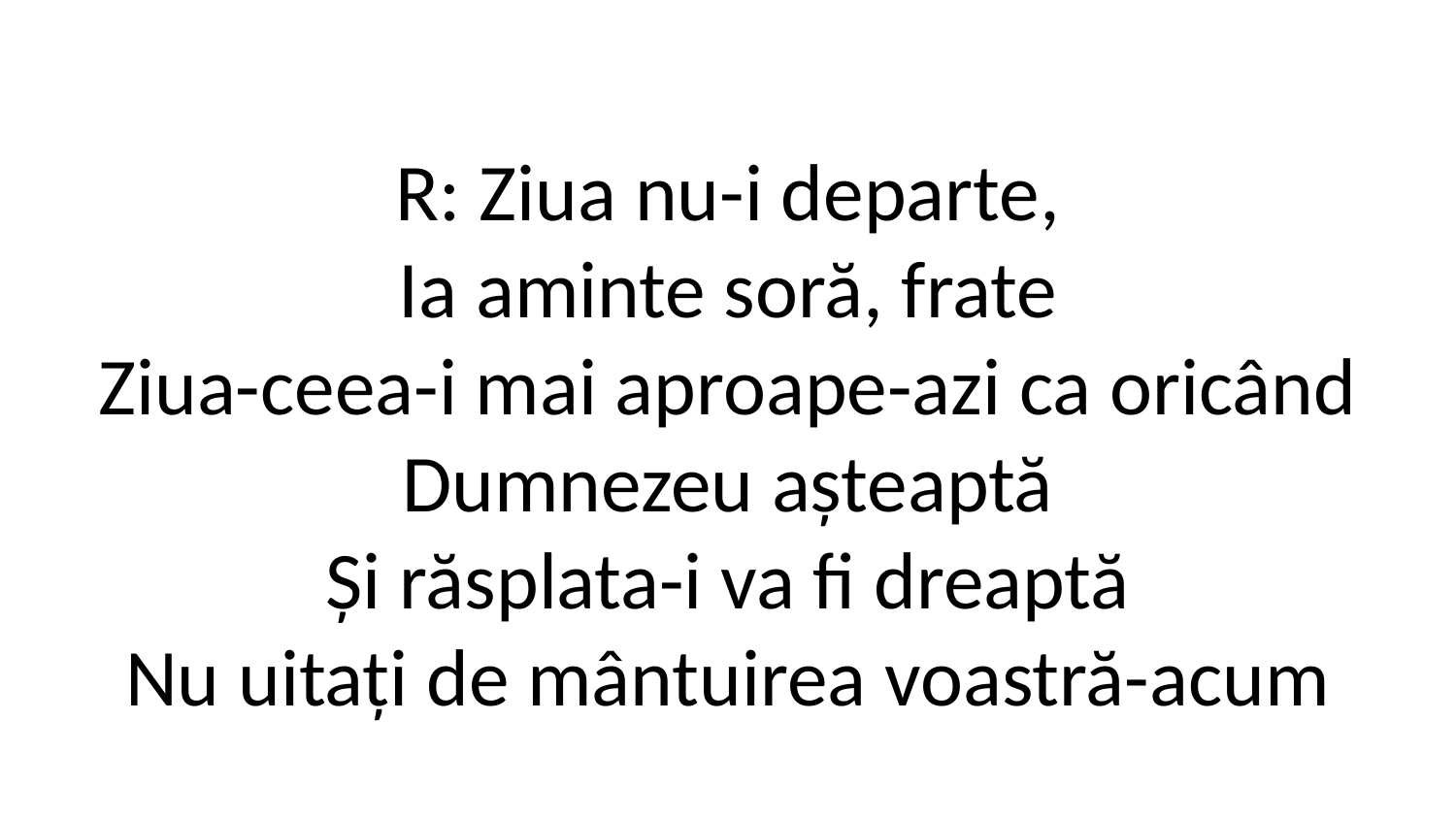

R: Ziua nu-i departe,
Ia aminte soră, frate
Ziua-ceea-i mai aproape-azi ca oricând
Dumnezeu așteaptă
Și răsplata-i va fi dreaptă
Nu uitați de mântuirea voastră-acum